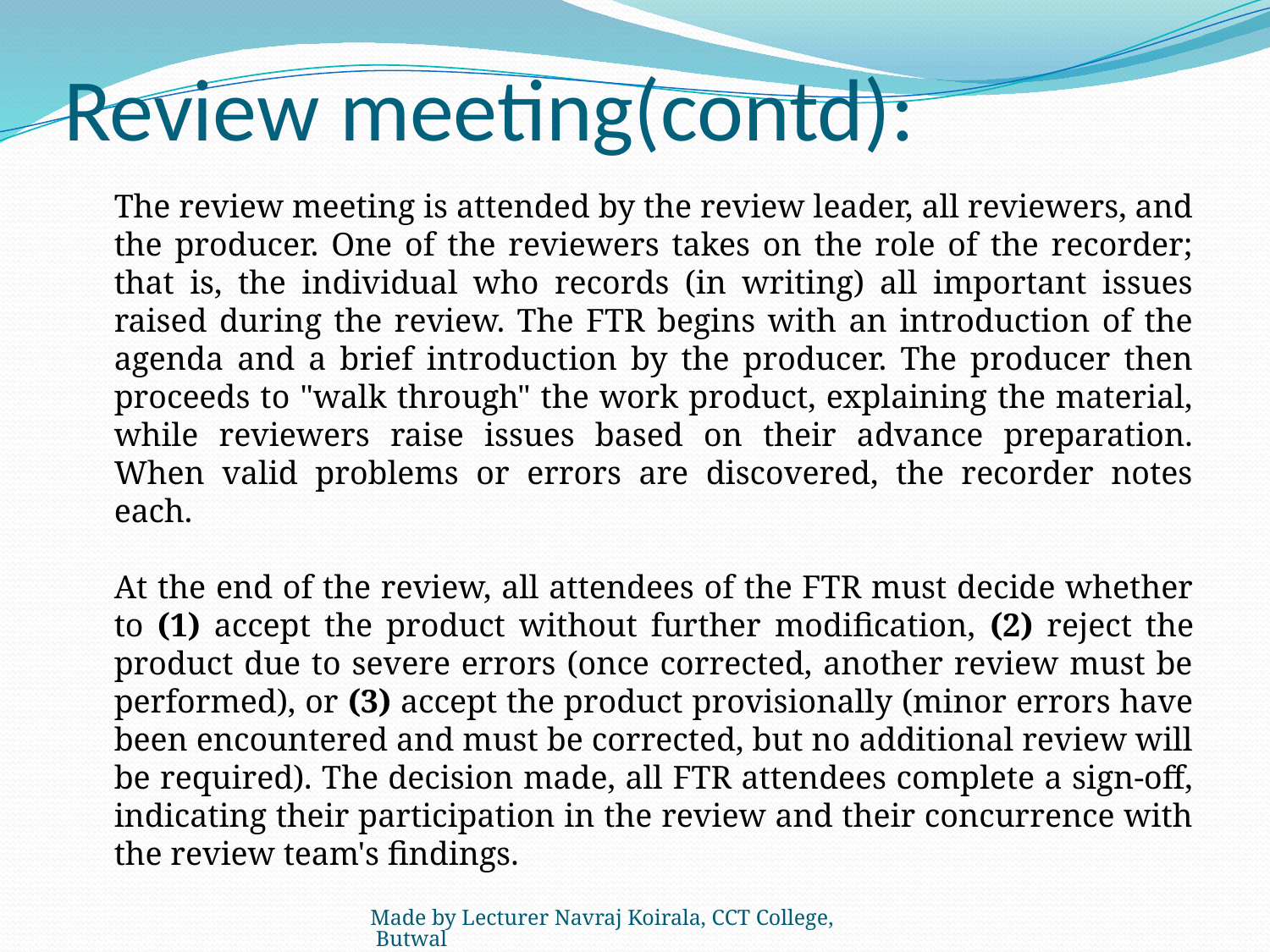

# Review meeting(contd):
	The review meeting is attended by the review leader, all reviewers, and the producer. One of the reviewers takes on the role of the recorder; that is, the individual who records (in writing) all important issues raised during the review. The FTR begins with an introduction of the agenda and a brief introduction by the producer. The producer then proceeds to "walk through" the work product, explaining the material, while reviewers raise issues based on their advance preparation. When valid problems or errors are discovered, the recorder notes each.
At the end of the review, all attendees of the FTR must decide whether to (1) accept the product without further modification, (2) reject the product due to severe errors (once corrected, another review must be performed), or (3) accept the product provisionally (minor errors have been encountered and must be corrected, but no additional review will be required). The decision made, all FTR attendees complete a sign-off, indicating their participation in the review and their concurrence with the review team's findings.

Made by Lecturer Navraj Koirala, CCT College, Butwal